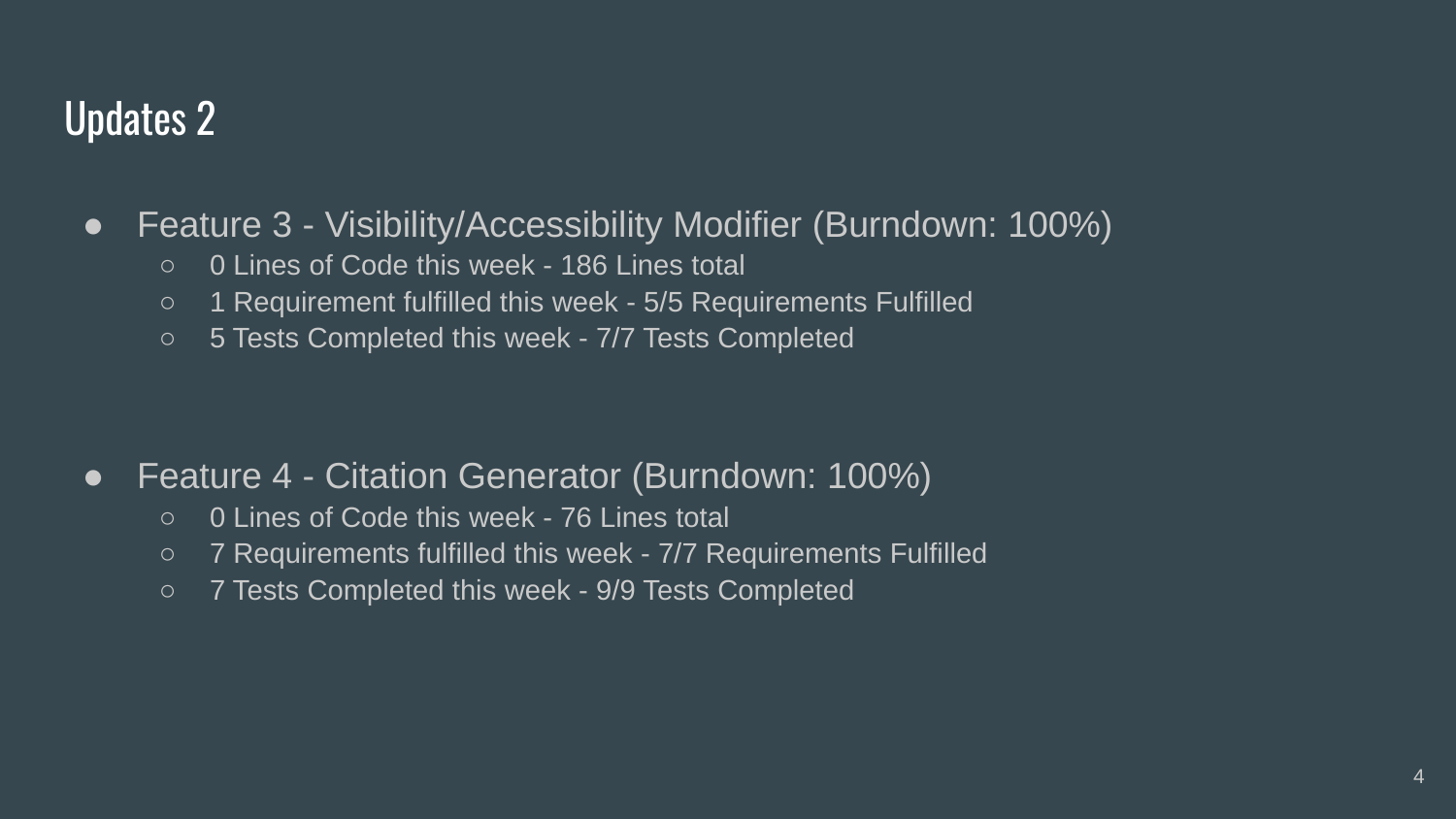

# Updates 2
Feature 3 - Visibility/Accessibility Modifier (Burndown: 100%)
0 Lines of Code this week - 186 Lines total
1 Requirement fulfilled this week - 5/5 Requirements Fulfilled
5 Tests Completed this week - 7/7 Tests Completed

Feature 4 - Citation Generator (Burndown: 100%)
0 Lines of Code this week - 76 Lines total
7 Requirements fulfilled this week - 7/7 Requirements Fulfilled
7 Tests Completed this week - 9/9 Tests Completed
4